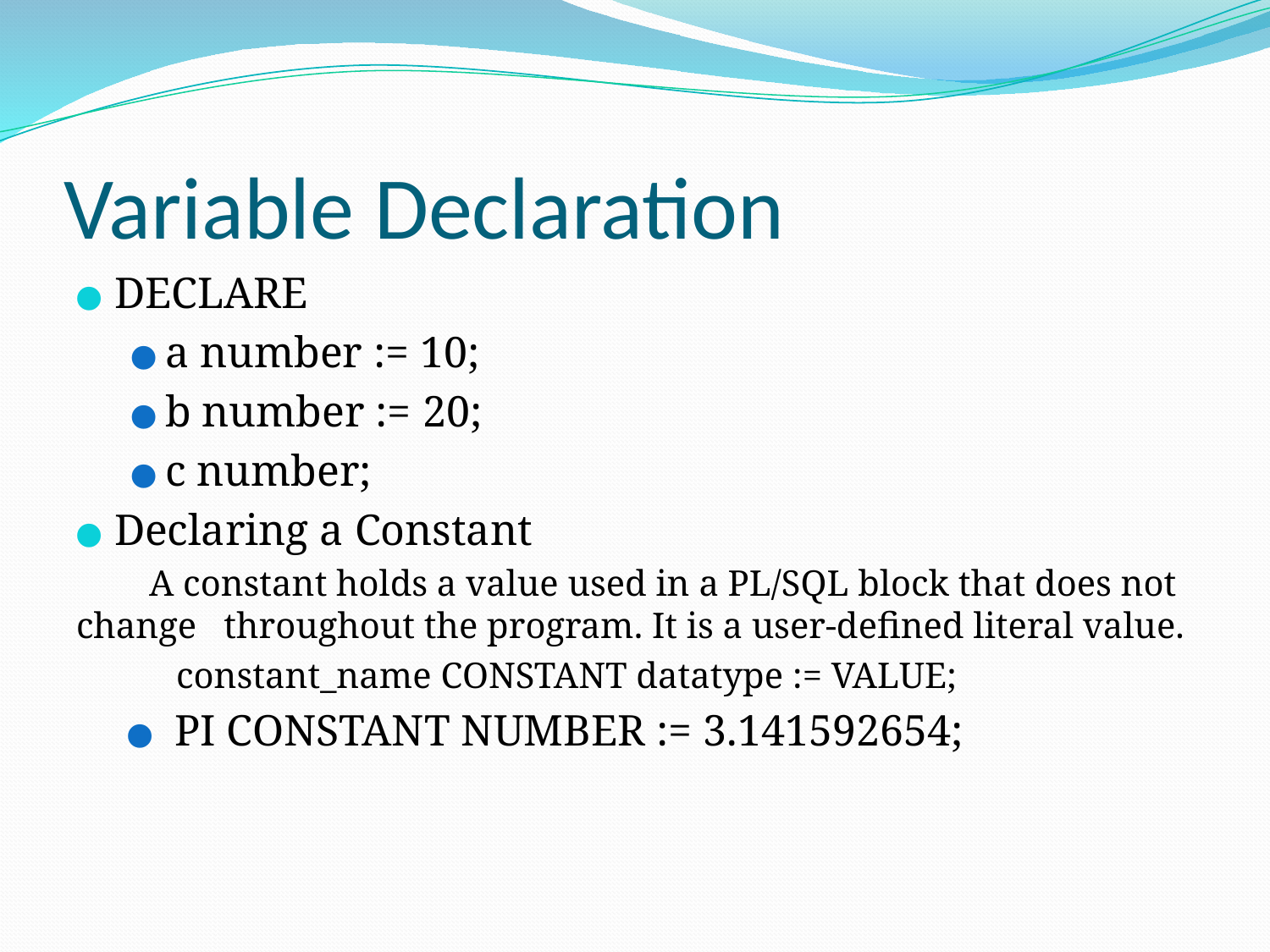

# Variable Declaration
DECLARE
a number := 10;
b number := 20;
c number;
Declaring a Constant
        A constant holds a value used in a PL/SQL block that does not change   throughout the program. It is a user-defined literal value.
           constant_name CONSTANT datatype := VALUE;
PI CONSTANT NUMBER := 3.141592654;